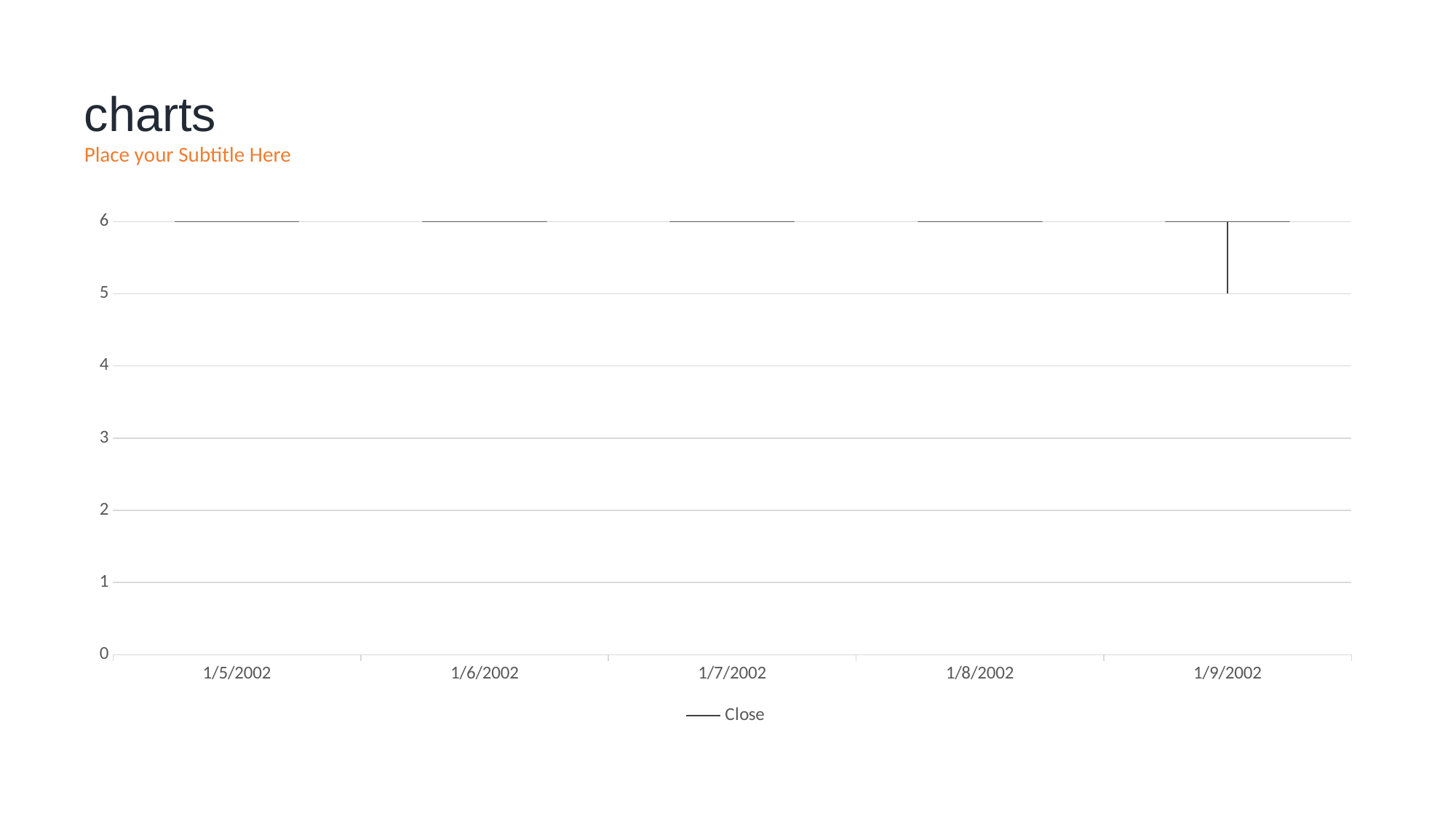

charts
Place your Subtitle Here

[unsupported chart]